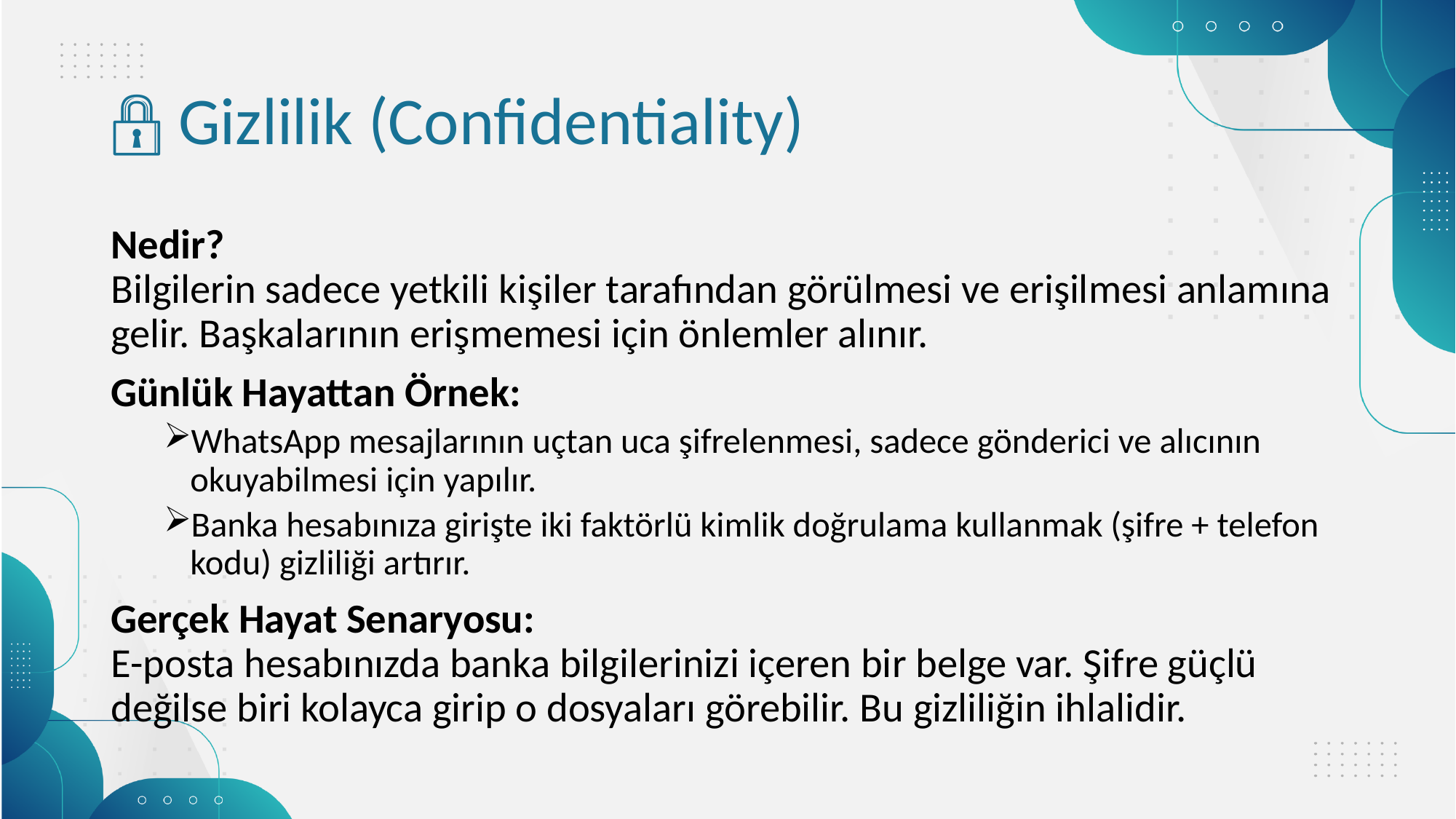

# 🔒 Gizlilik (Confidentiality)
Nedir?
Bilgilerin sadece yetkili kişiler tarafından görülmesi ve erişilmesi anlamına gelir. Başkalarının erişmemesi için önlemler alınır.
Günlük Hayattan Örnek:
WhatsApp mesajlarının uçtan uca şifrelenmesi, sadece gönderici ve alıcının okuyabilmesi için yapılır.
Banka hesabınıza girişte iki faktörlü kimlik doğrulama kullanmak (şifre + telefon kodu) gizliliği artırır.
Gerçek Hayat Senaryosu:
E-posta hesabınızda banka bilgilerinizi içeren bir belge var. Şifre güçlü değilse biri kolayca girip o dosyaları görebilir. Bu gizliliğin ihlalidir.